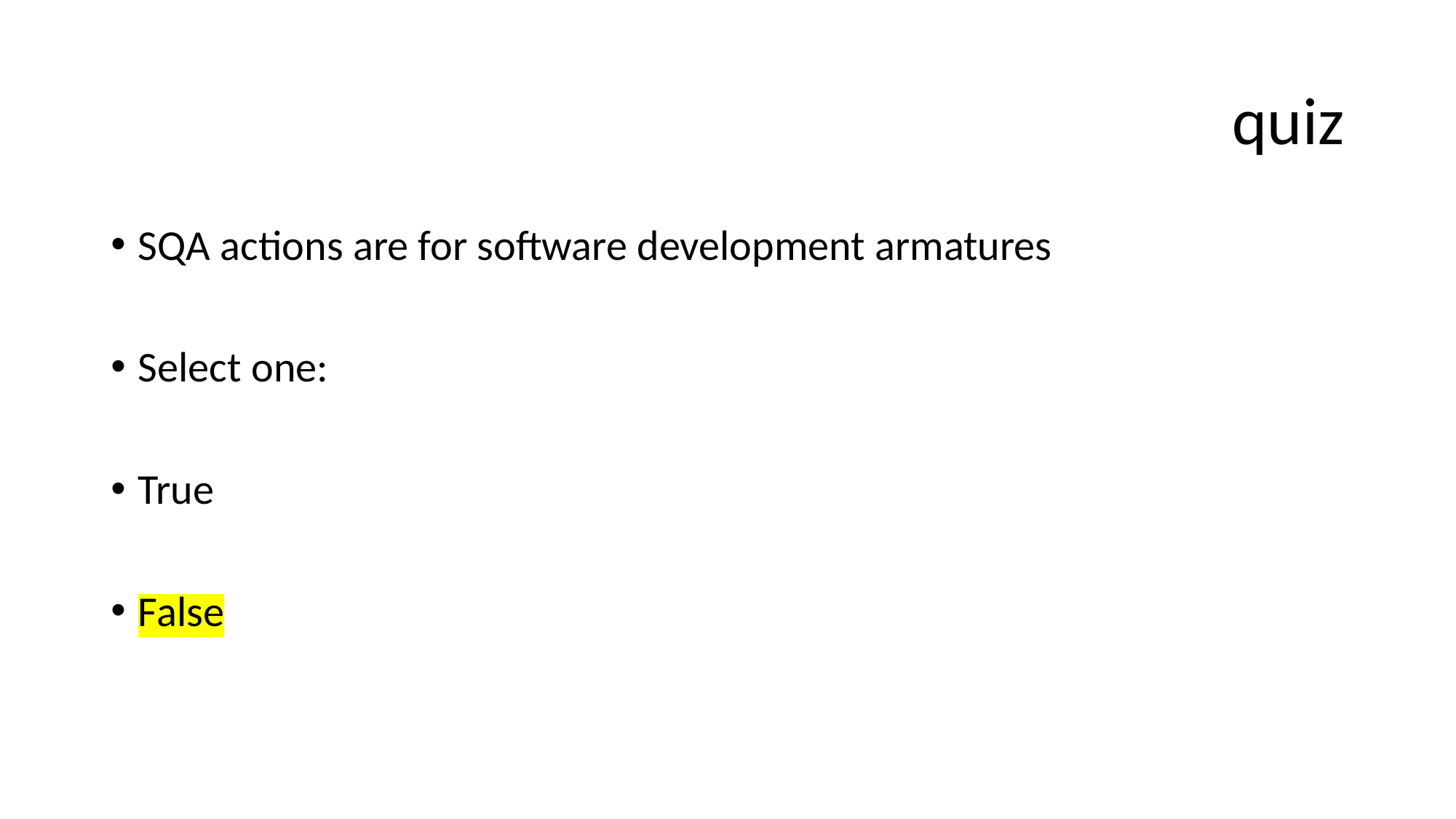

# quiz
SQA actions are for software development armatures

Select one:

True

False